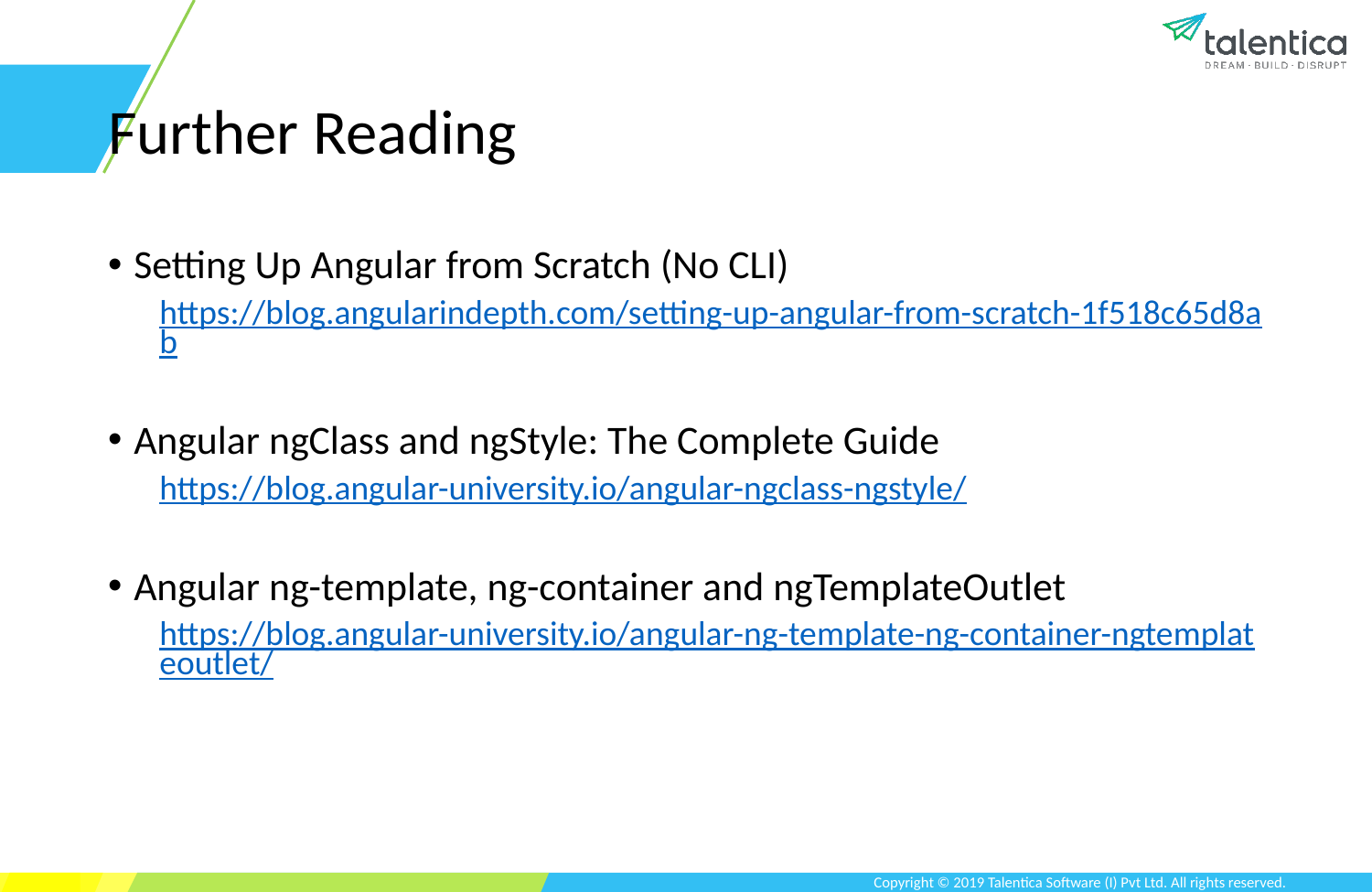

# Further Reading
Setting Up Angular from Scratch (No CLI)
https://blog.angularindepth.com/setting-up-angular-from-scratch-1f518c65d8ab

Angular ngClass and ngStyle: The Complete Guide
https://blog.angular-university.io/angular-ngclass-ngstyle/

Angular ng-template, ng-container and ngTemplateOutlet
https://blog.angular-university.io/angular-ng-template-ng-container-ngtemplateoutlet/